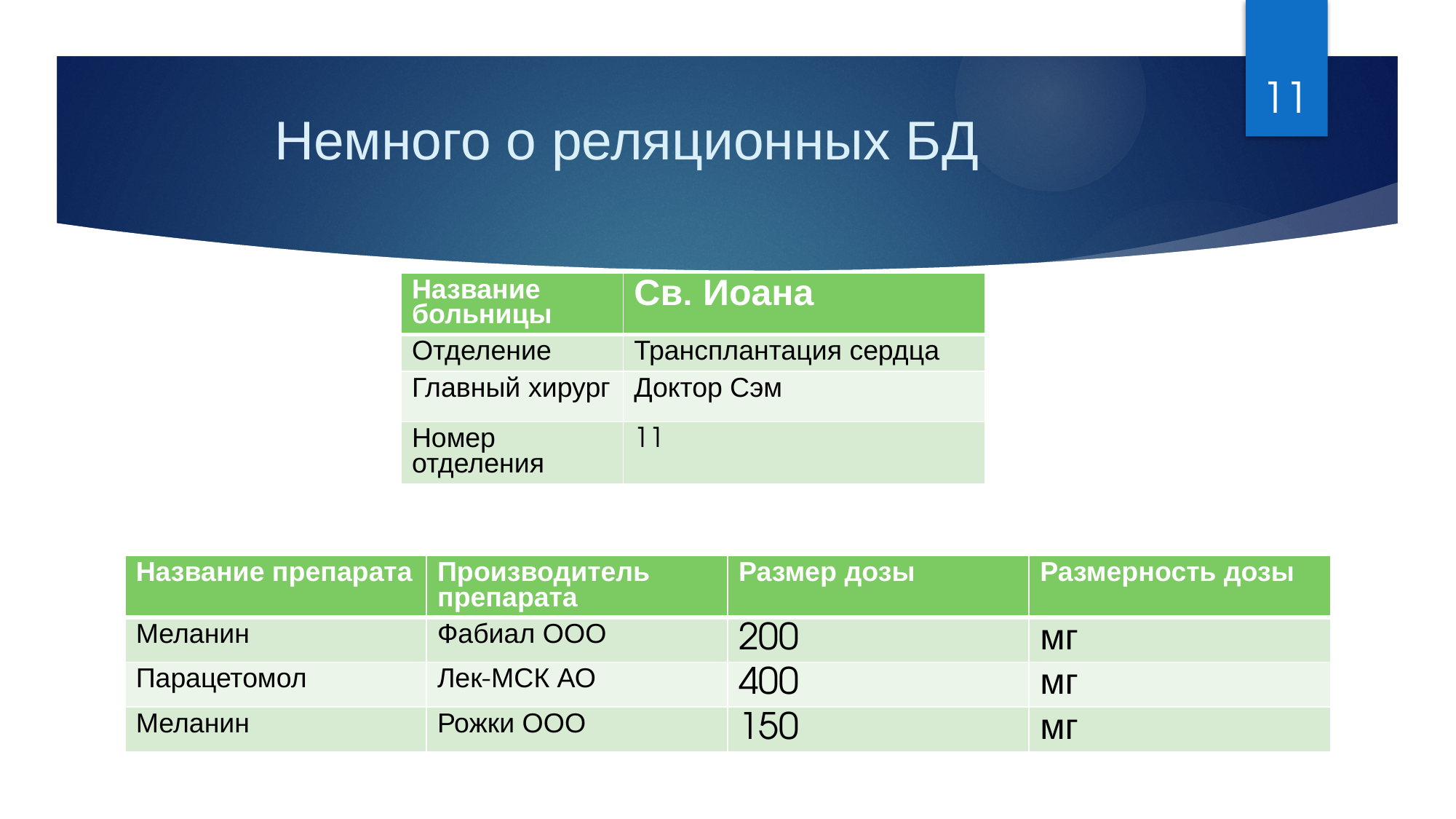

11
# Немного о реляционных БД
| Название больницы | Св. Иоана |
| --- | --- |
| Отделение | Трансплантация сердца |
| Главный хирург | Доктор Сэм |
| Номер отделения | 11 |
| Название препарата | Производитель препарата | Размер дозы | Размерность дозы |
| --- | --- | --- | --- |
| Меланин | Фабиал ООО | 200 | мг |
| Парацетомол | Лек-МСК АО | 400 | мг |
| Меланин | Рожки ООО | 150 | мг |